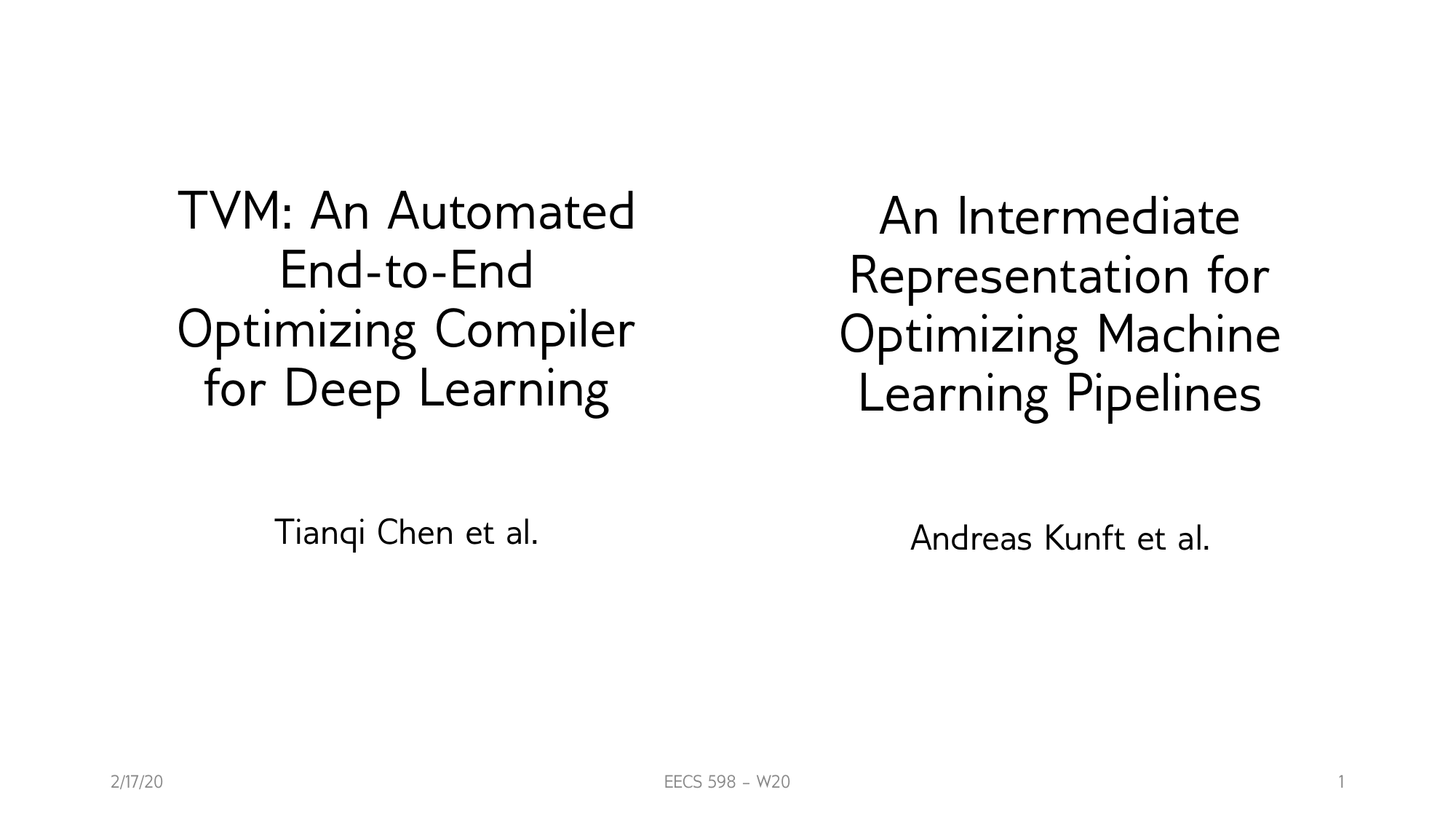

# TVM: An Automated End-to-End Optimizing Compiler for Deep Learning
An Intermediate Representation for Optimizing Machine Learning Pipelines
Tianqi Chen et al.
Andreas Kunft et al.
2/17/20
EECS 598 – W20
1